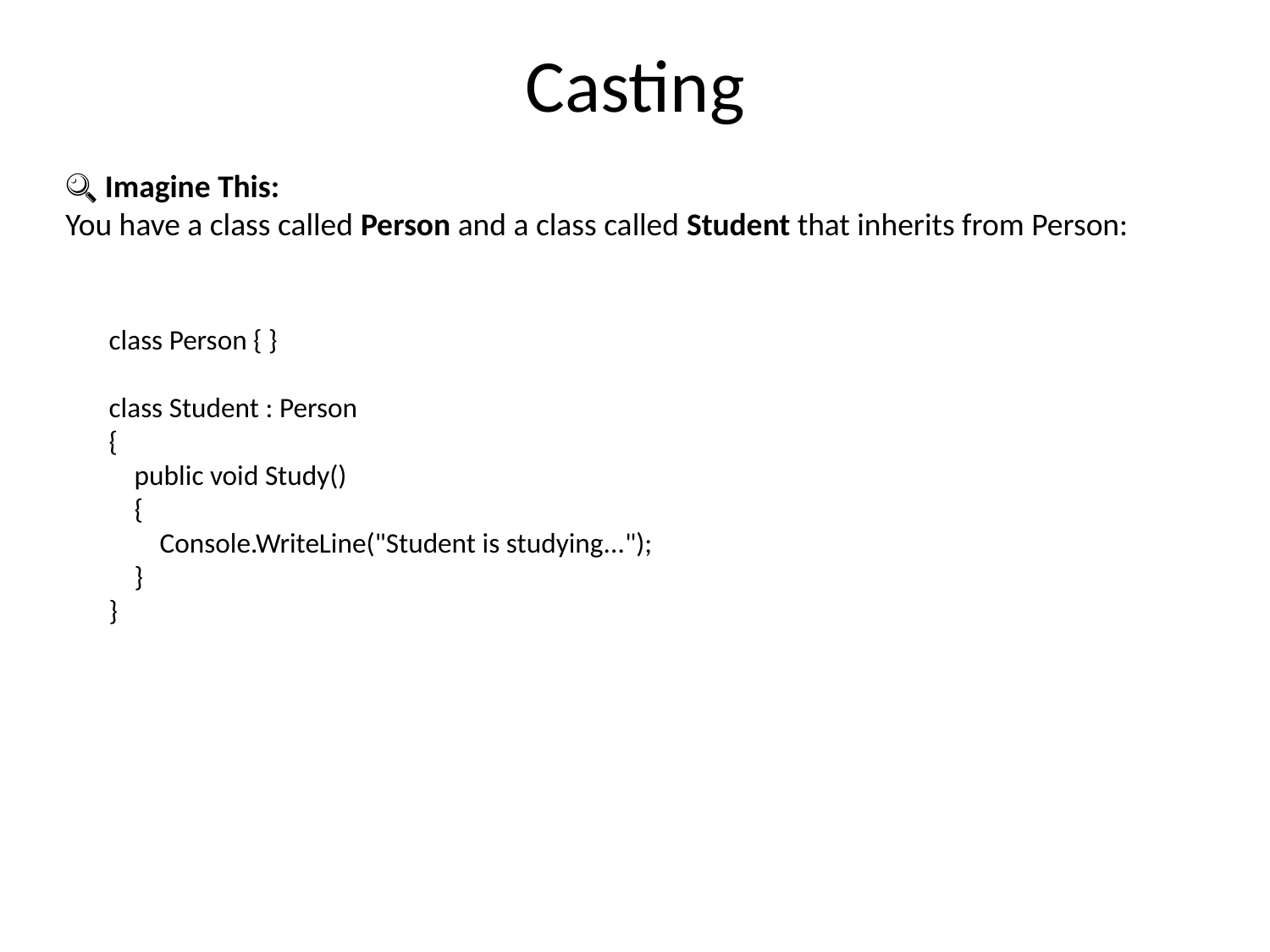

# Casting
🔍 Imagine This:
You have a class called Person and a class called Student that inherits from Person:
class Person { }

class Student : Person
{
    public void Study()
    {
        Console.WriteLine("Student is studying...");
    }
}